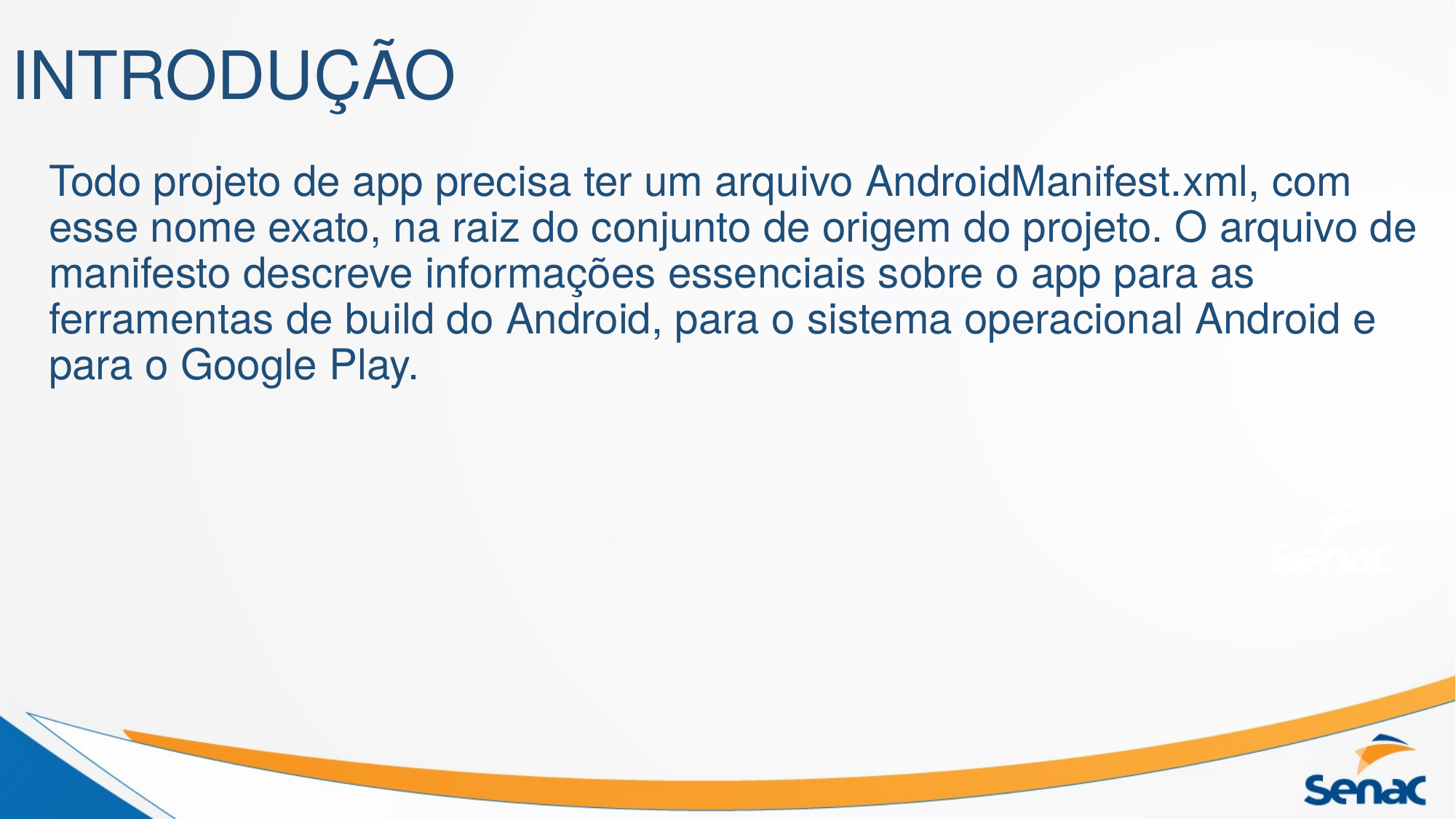

# INTRODUÇÃO
Todo projeto de app precisa ter um arquivo AndroidManifest.xml, com esse nome exato, na raiz do conjunto de origem do projeto. O arquivo de manifesto descreve informações essenciais sobre o app para as ferramentas de build do Android, para o sistema operacional Android e para o Google Play.